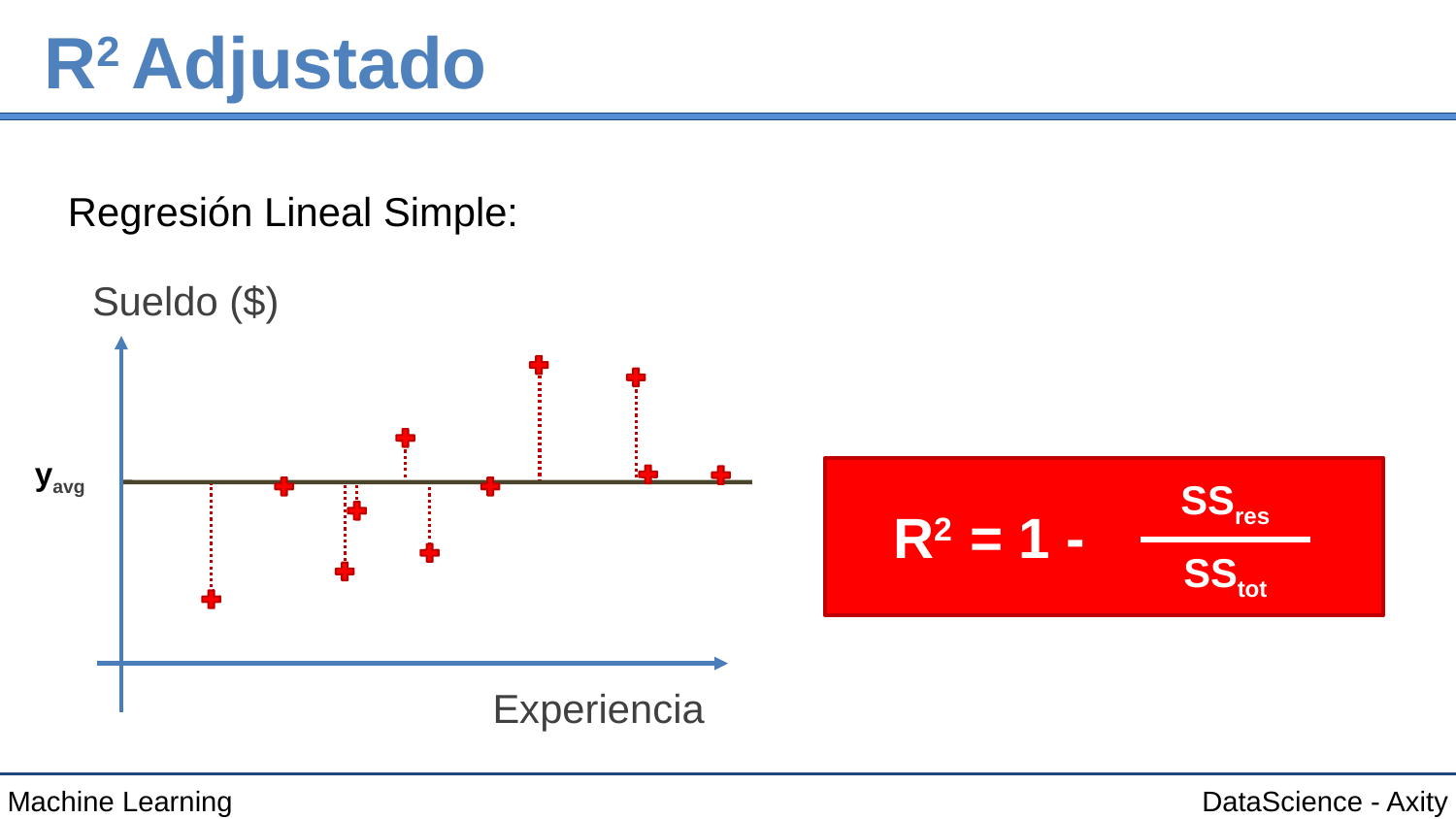

# R2 Adjustado
Regresión Lineal Simple:
Sueldo ($)

yavg

SSres
R2  = 1 -

SStot

Experiencia